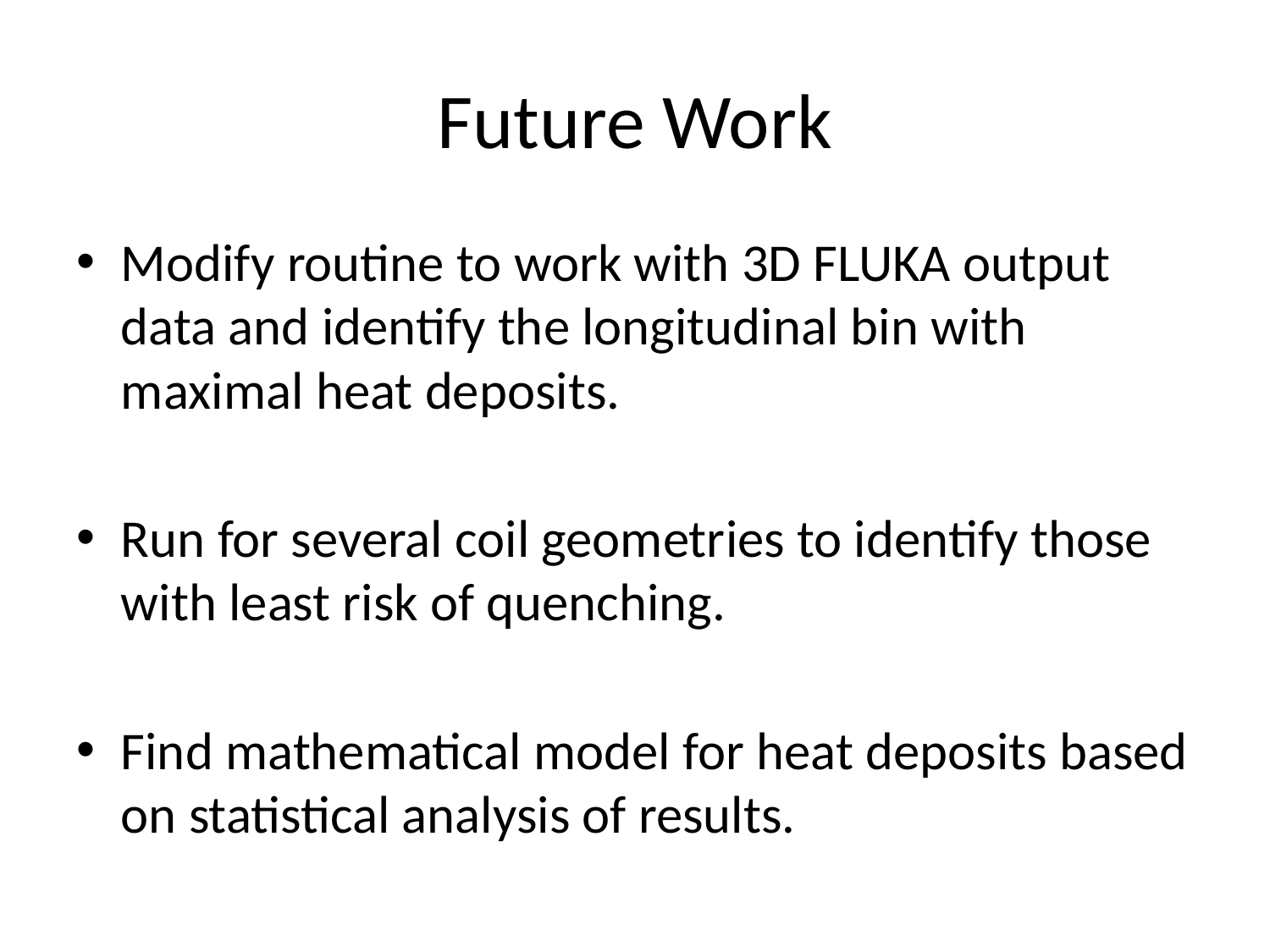

# Future Work
Modify routine to work with 3D FLUKA output data and identify the longitudinal bin with maximal heat deposits.

Run for several coil geometries to identify those with least risk of quenching.

Find mathematical model for heat deposits based on statistical analysis of results.